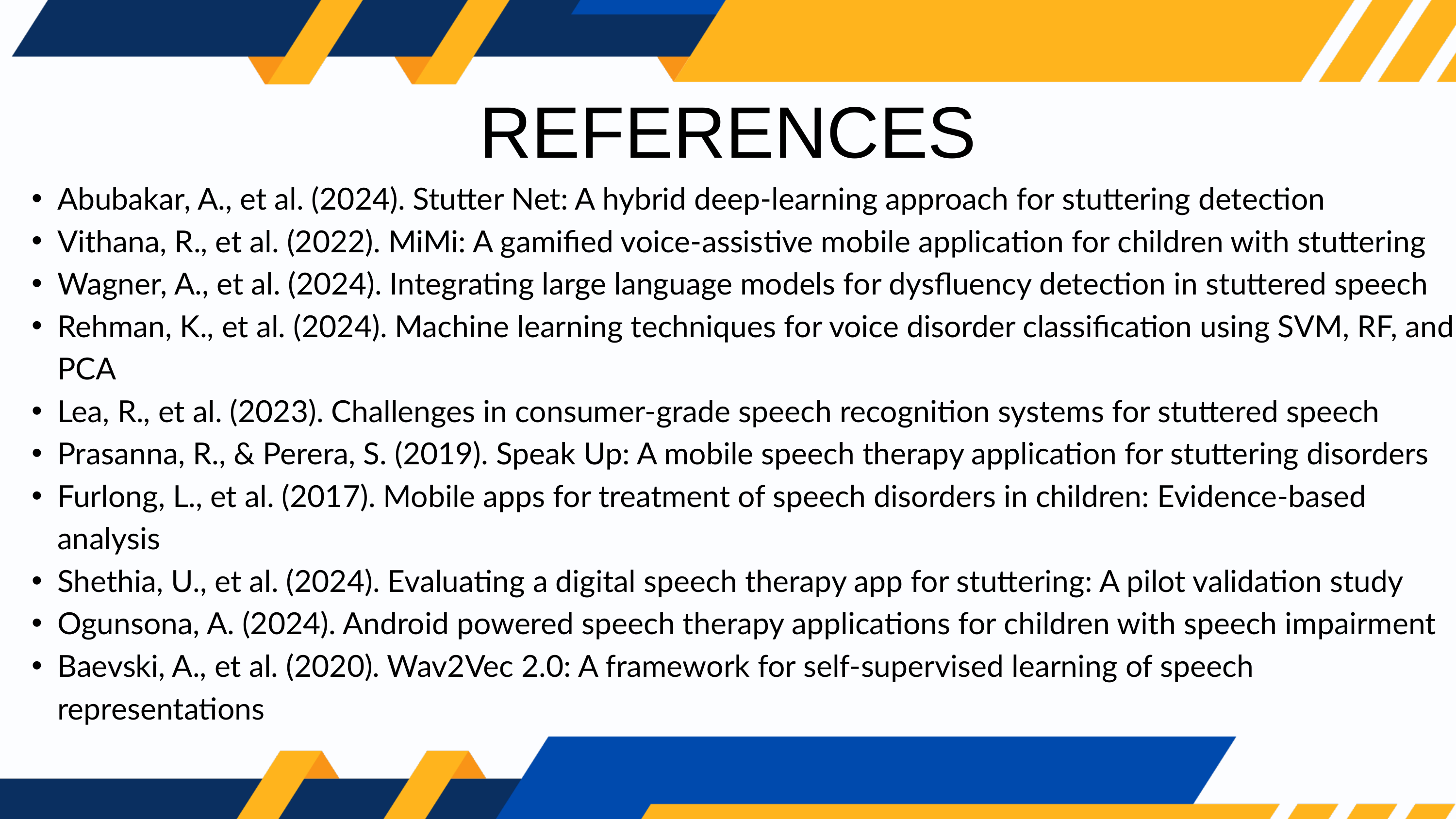

REFERENCES
Abubakar, A., et al. (2024). Stutter Net: A hybrid deep-learning approach for stuttering detection
Vithana, R., et al. (2022). MiMi: A gamified voice-assistive mobile application for children with stuttering
Wagner, A., et al. (2024). Integrating large language models for dysfluency detection in stuttered speech
Rehman, K., et al. (2024). Machine learning techniques for voice disorder classification using SVM, RF, and PCA
Lea, R., et al. (2023). Challenges in consumer-grade speech recognition systems for stuttered speech
Prasanna, R., & Perera, S. (2019). Speak Up: A mobile speech therapy application for stuttering disorders
Furlong, L., et al. (2017). Mobile apps for treatment of speech disorders in children: Evidence-based analysis
Shethia, U., et al. (2024). Evaluating a digital speech therapy app for stuttering: A pilot validation study
Ogunsona, A. (2024). Android powered speech therapy applications for children with speech impairment
Baevski, A., et al. (2020). Wav2Vec 2.0: A framework for self-supervised learning of speech representations